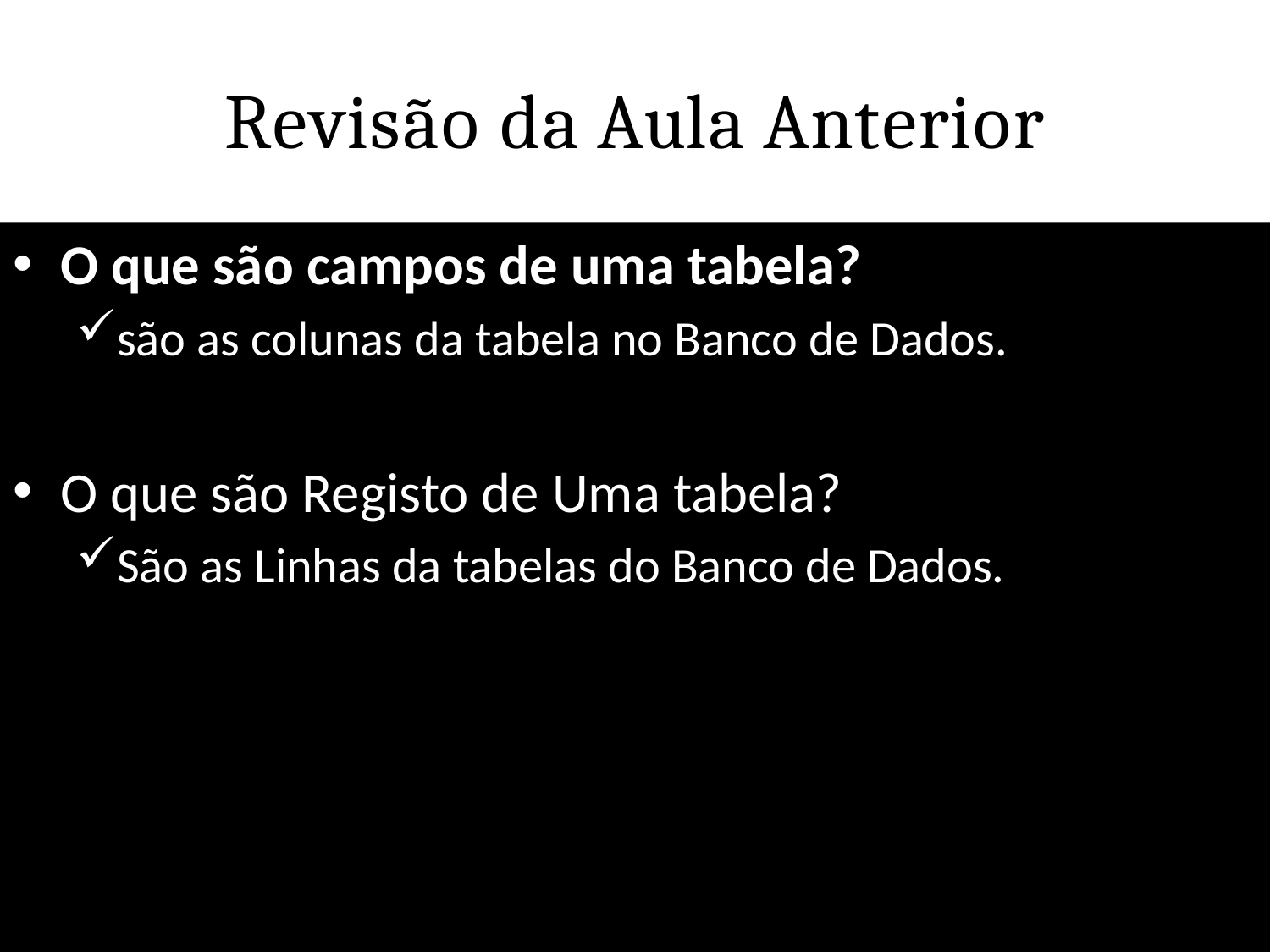

# Revisão da Aula Anterior
O que são campos de uma tabela?
são as colunas da tabela no Banco de Dados.

O que são Registo de Uma tabela?
São as Linhas da tabelas do Banco de Dados.

67